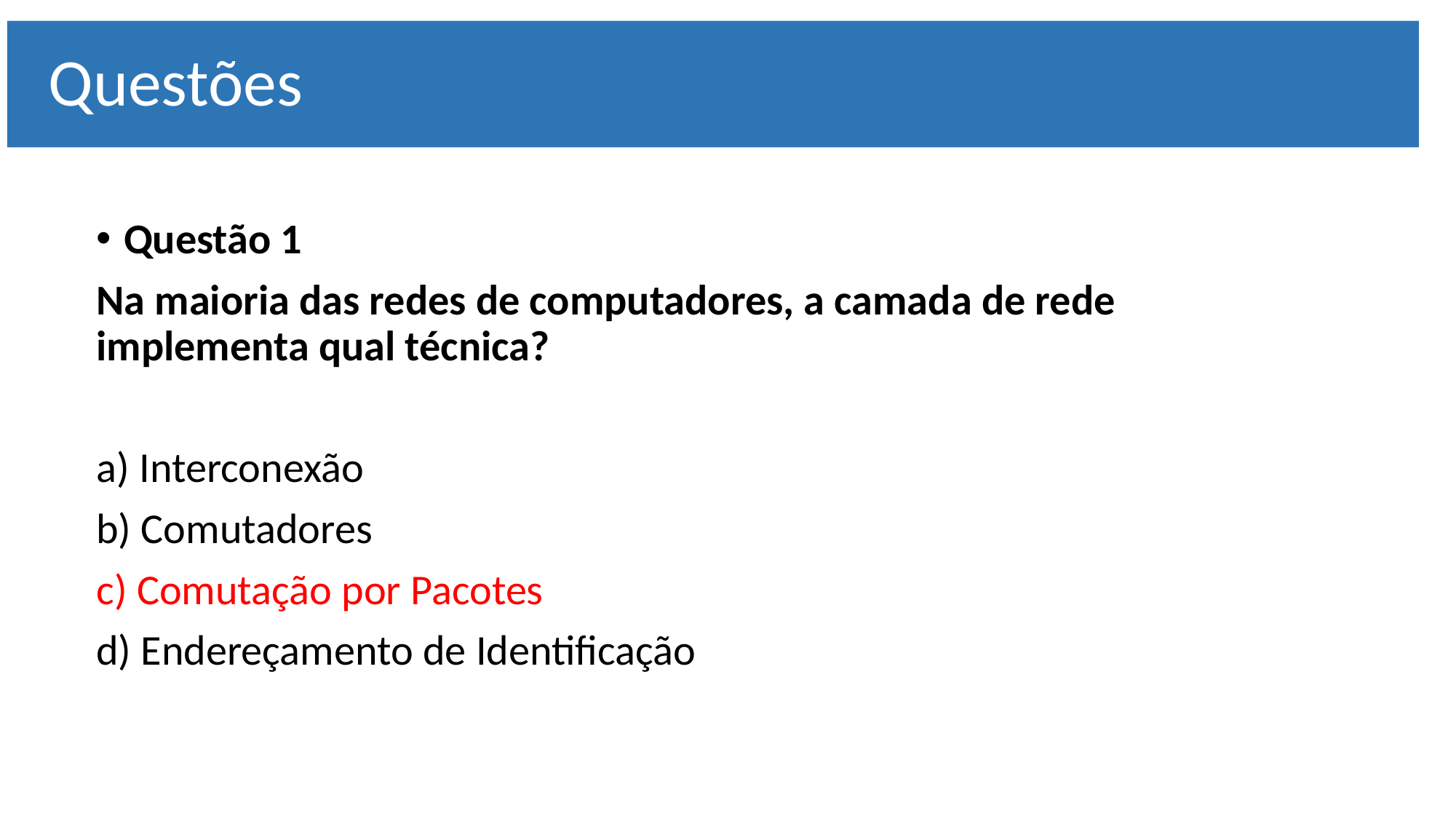

Questões
Questão 1
Na maioria das redes de computadores, a camada de rede implementa qual técnica?

a) Interconexão
b) Comutadores
c) Comutação por Pacotes
d) Endereçamento de Identificação